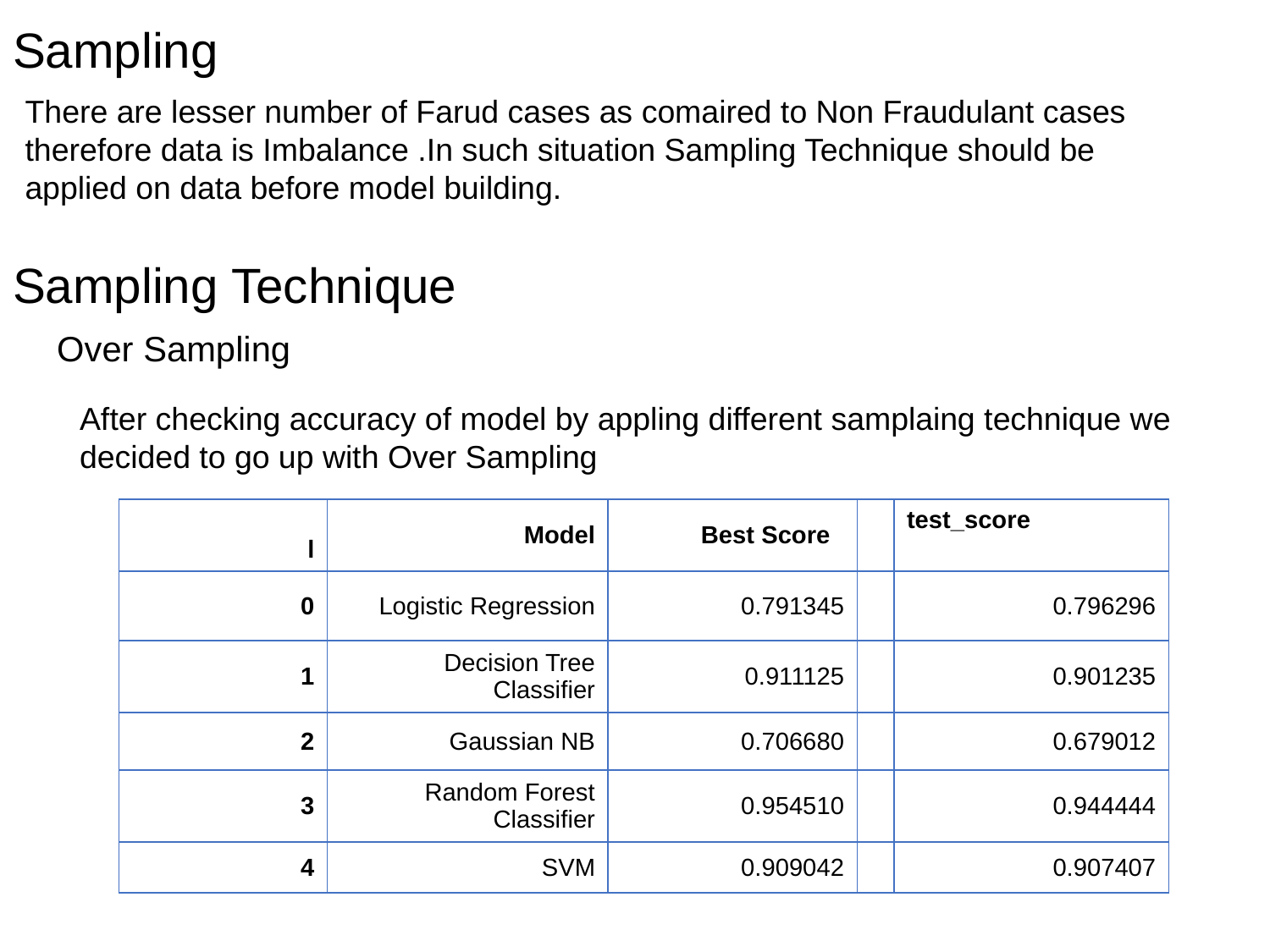

Sampling
There are lesser number of Farud cases as comaired to Non Fraudulant cases therefore data is Imbalance .In such situation Sampling Technique should be applied on data before model building.
Sampling Technique
Over Sampling
After checking accuracy of model by appling different samplaing technique we decided to go up with Over Sampling
| l | Model | Best Score |  | test\_score |
| --- | --- | --- | --- | --- |
| 0 | Logistic Regression | 0.791345 |  | 0.796296 |
| 1 | Decision Tree Classifier | 0.911125 |  | 0.901235 |
| 2 | Gaussian NB | 0.706680 |  | 0.679012 |
| 3 | Random Forest Classifier | 0.954510 |  | 0.944444 |
| 4 | SVM | 0.909042 |  | 0.907407 |